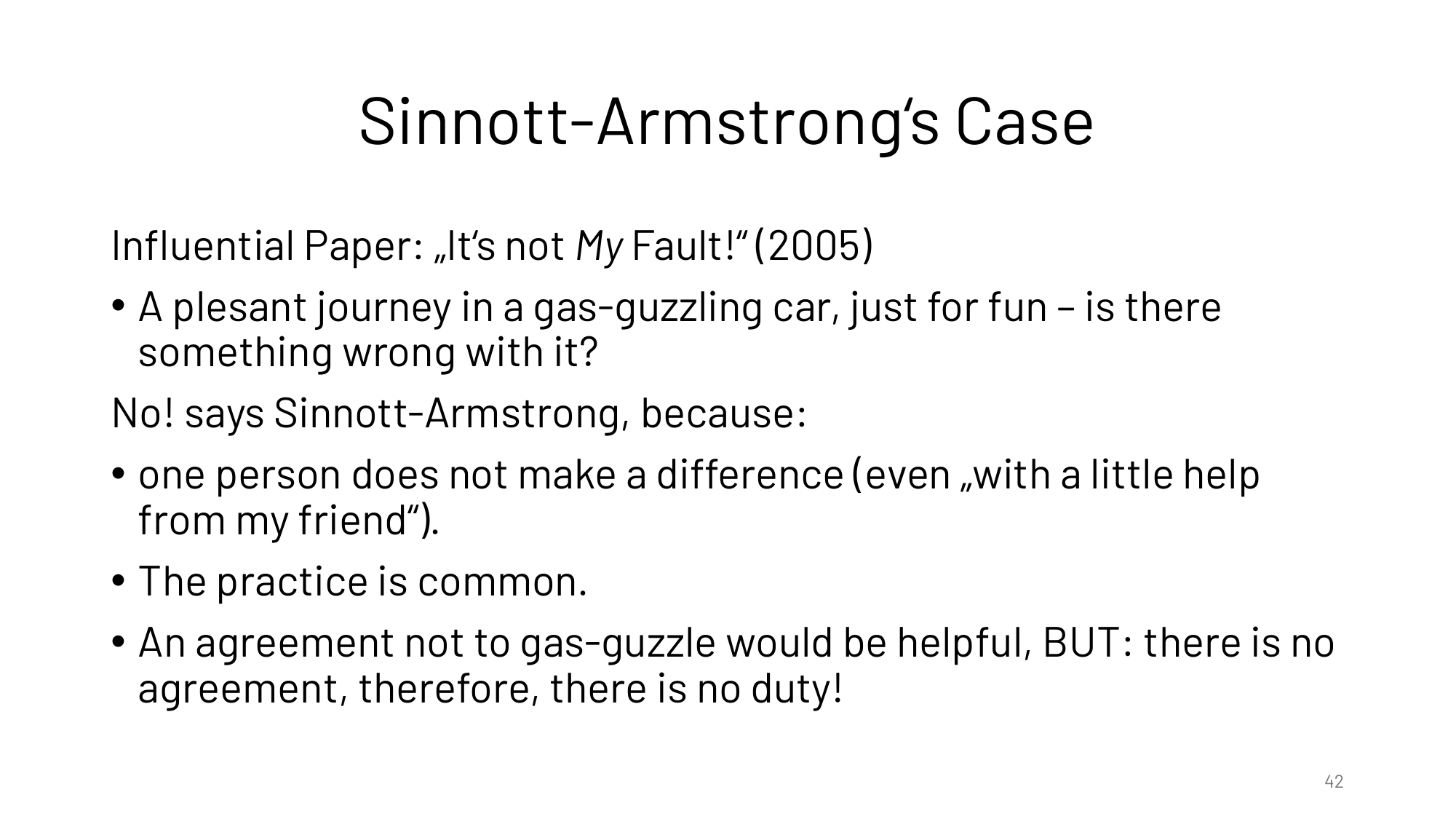

# Sinnott-Armstrong‘s Case
Influential Paper: „It‘s not My Fault!“ (2005)
A plesant journey in a gas-guzzling car, just for fun – is there something wrong with it?
No! says Sinnott-Armstrong, because:
one person does not make a difference (even „with a little help from my friend“).
The practice is common.
An agreement not to gas-guzzle would be helpful, BUT: there is no agreement, therefore, there is no duty!

42